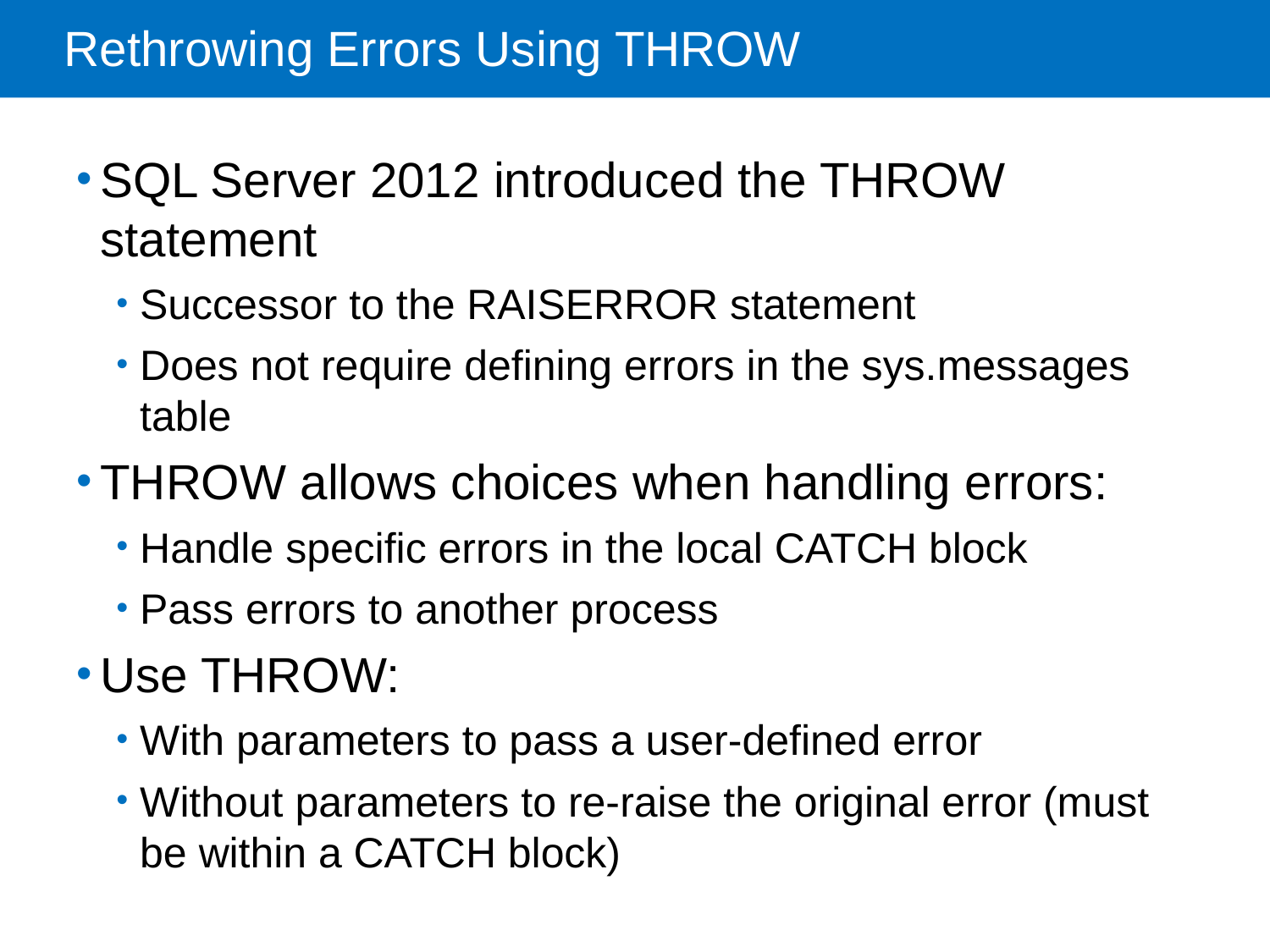

# Rethrowing Errors Using THROW
SQL Server 2012 introduced the THROW statement
Successor to the RAISERROR statement
Does not require defining errors in the sys.messages table
THROW allows choices when handling errors:
Handle specific errors in the local CATCH block
Pass errors to another process
Use THROW:
With parameters to pass a user-defined error
Without parameters to re-raise the original error (must be within a CATCH block)